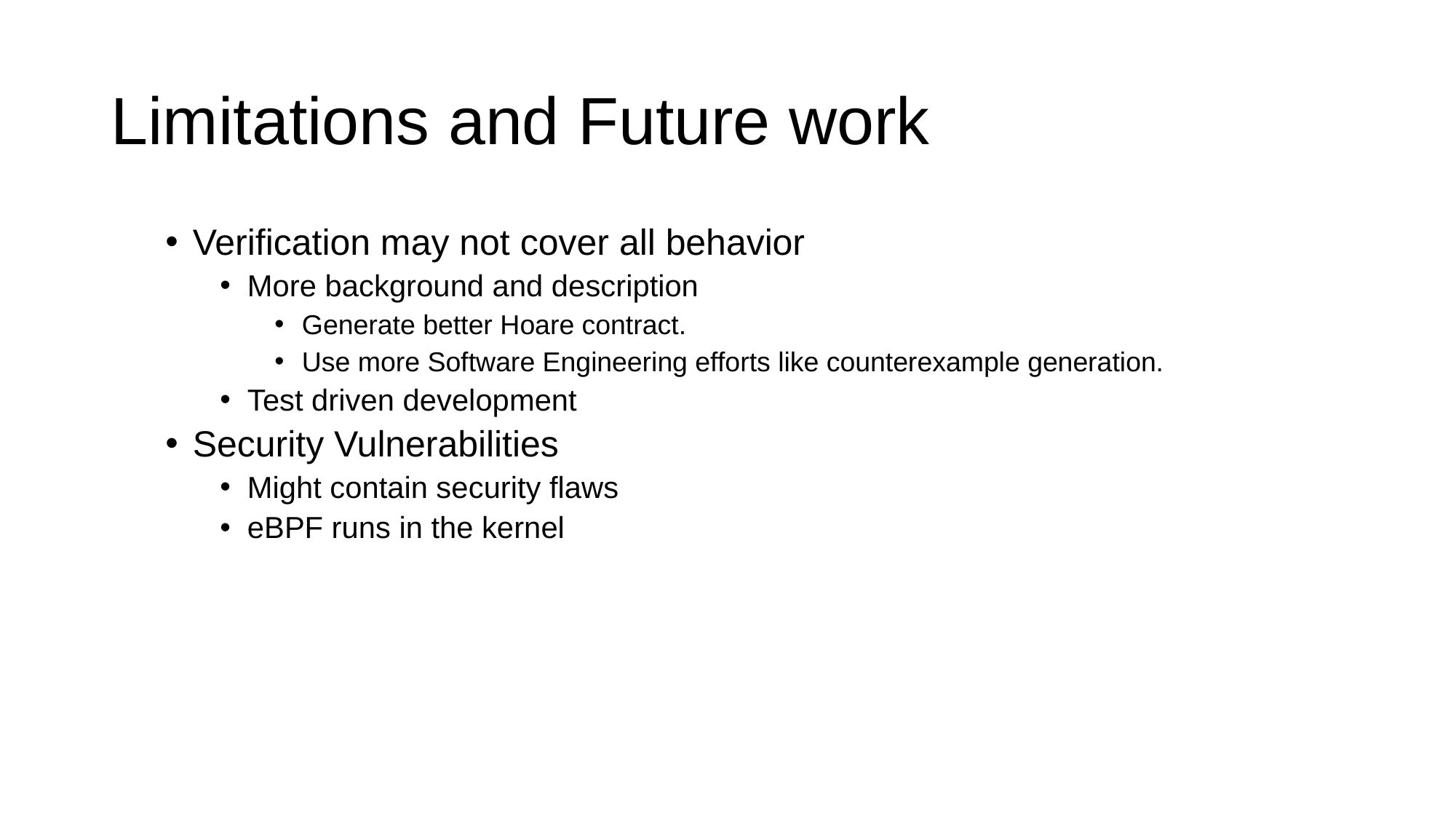

# Limitations and Future work
Verification may not cover all behavior
More background and description
Generate better Hoare contract.
Use more Software Engineering efforts like counterexample generation.
Test driven development
Security Vulnerabilities
Might contain security flaws
eBPF runs in the kernel